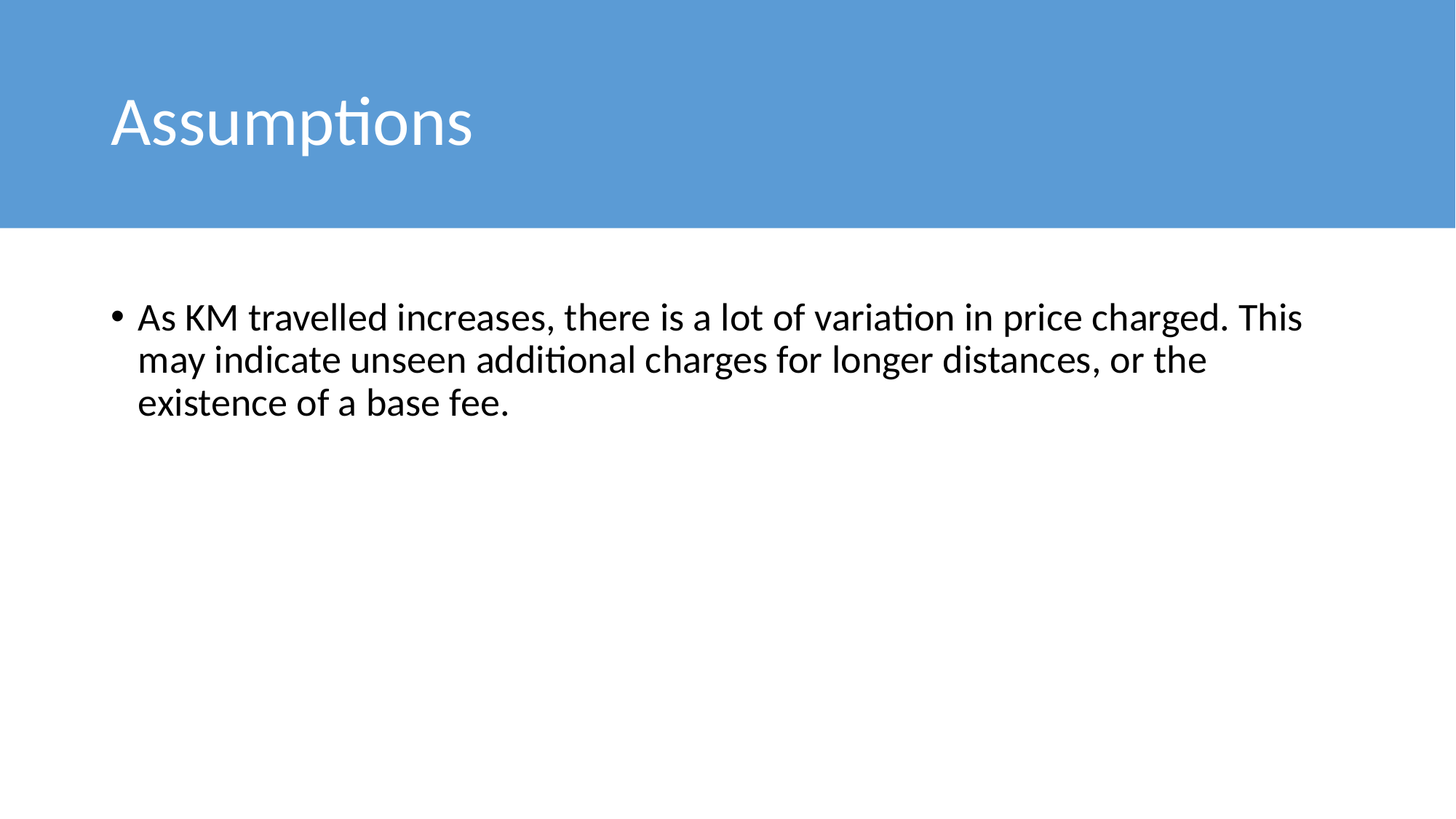

# Assumptions
As KM travelled increases, there is a lot of variation in price charged. This may indicate unseen additional charges for longer distances, or the existence of a base fee.